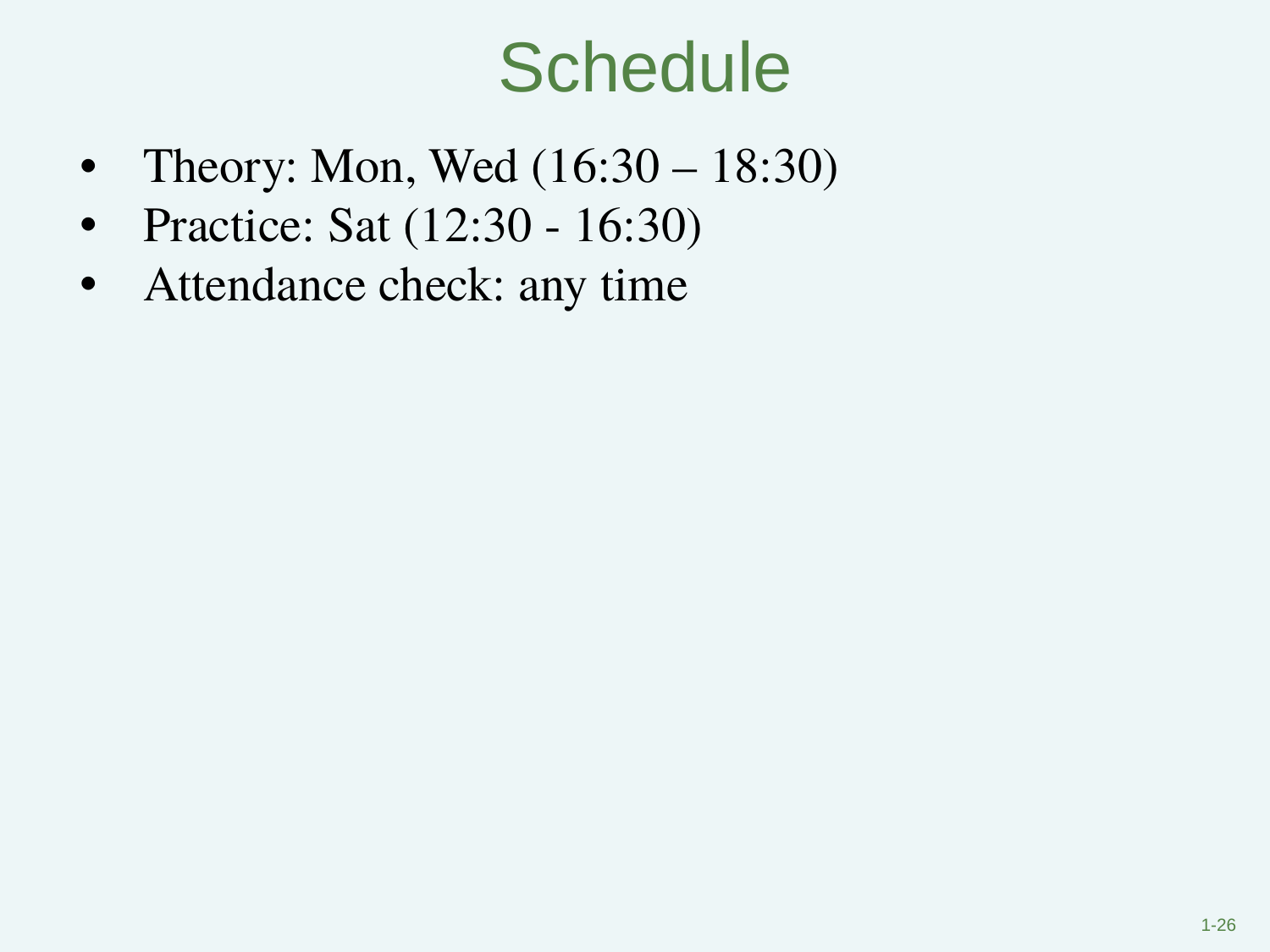

# Schedule
Theory: Mon, Wed (16:30 – 18:30)
Practice: Sat (12:30 - 16:30)
Attendance check: any time

1-26